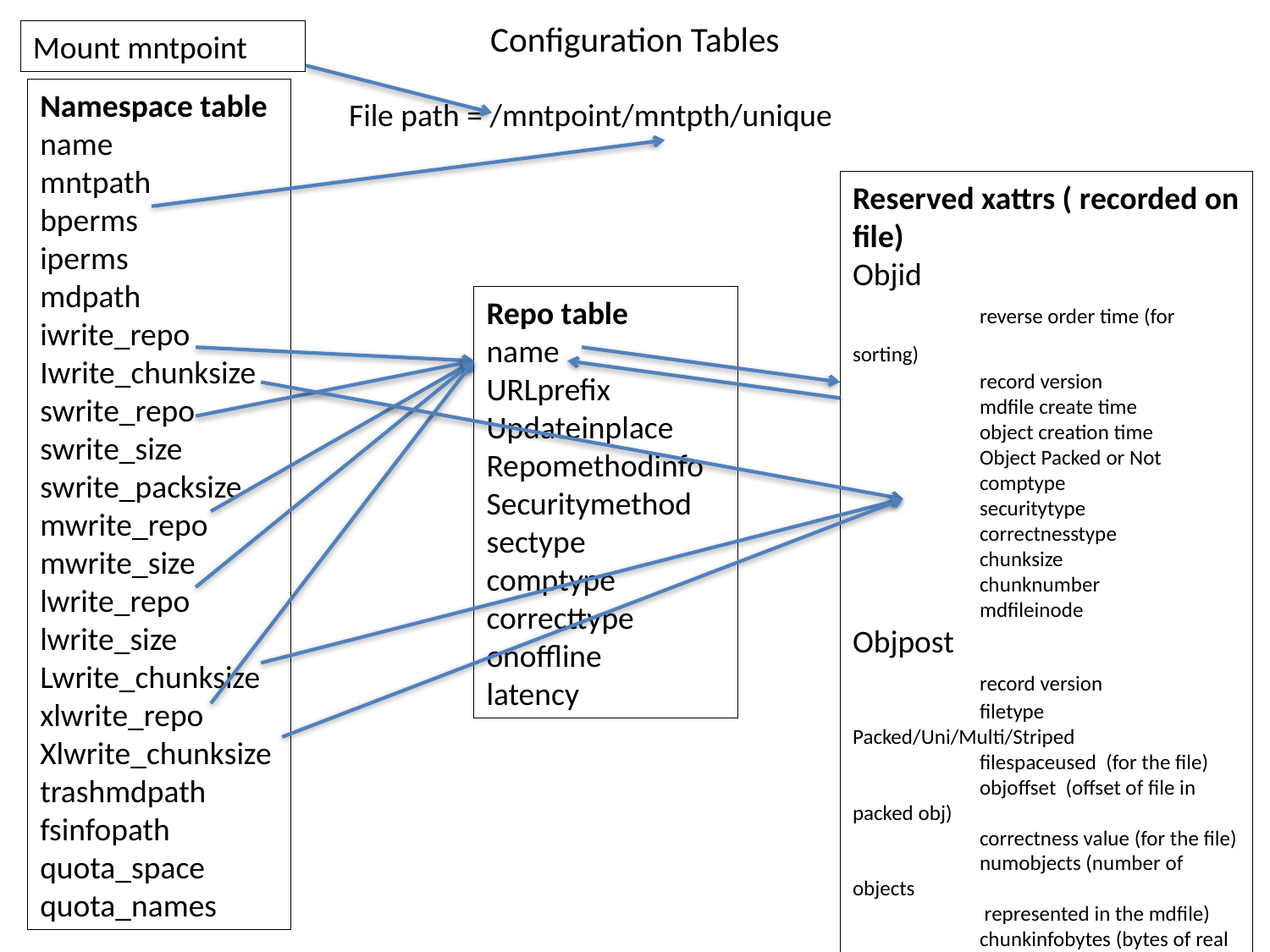

# Configuration Tables
Mount mntpoint
Namespace table
name
mntpath
bperms
iperms
mdpath
iwrite_repo
Iwrite_chunksize
swrite_repo
swrite_size
swrite_packsize
mwrite_repo
mwrite_size
lwrite_repo
lwrite_size
Lwrite_chunksize
xlwrite_repo
Xlwrite_chunksize
trashmdpath
fsinfopath
quota_space
quota_names
File path = /mntpoint/mntpth/unique
Reserved xattrs ( recorded on file)
Objid
	reverse order time (for sorting)
	record version
	mdfile create time
	object creation time
	Object Packed or Not
	comptype
	securitytype
	correctnesstype
	chunksize
	chunknumber
	mdfileinode
Objpost
	record version
	filetype Packed/Uni/Multi/Striped
	filespaceused  (for the file)
	objoffset  (offset of file in packed obj)
	correctness value (for the file)
	numobjects (number of objects
	 represented in the mdfile)
	chunkinfobytes (bytes of real chunk 	info in the file
Objrestart (present if pftool restartable)
Repo table
name
URLprefix
Updateinplace
Repomethodinfo
Securitymethod
sectype
comptype
correcttype
onoffline
latency